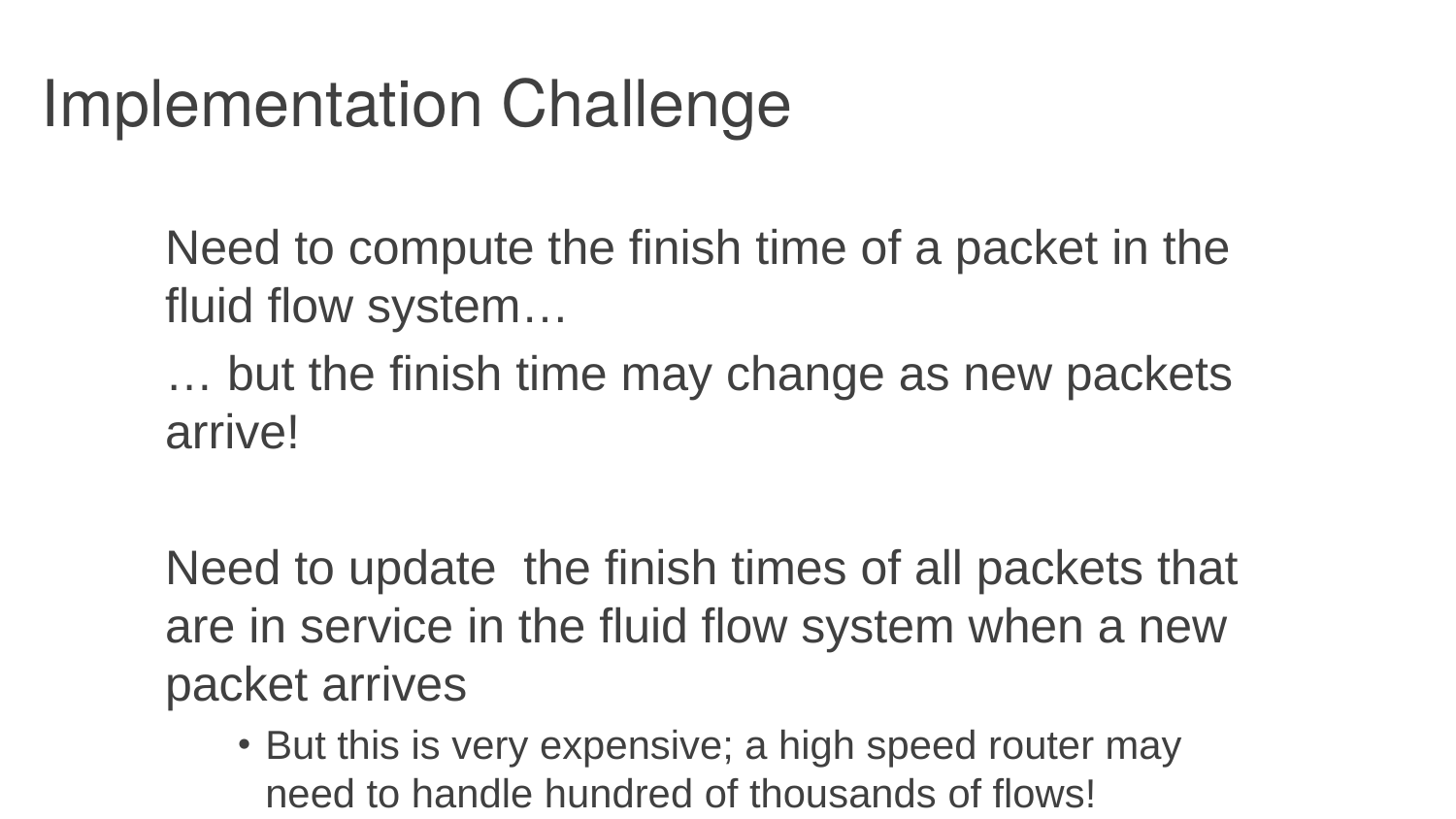

# Implementation Challenge
Need to compute the finish time of a packet in the fluid flow system…
… but the finish time may change as new packets arrive!

Need to update  the finish times of all packets that are in service in the fluid flow system when a new packet arrives
But this is very expensive; a high speed router may need to handle hundred of thousands of flows!